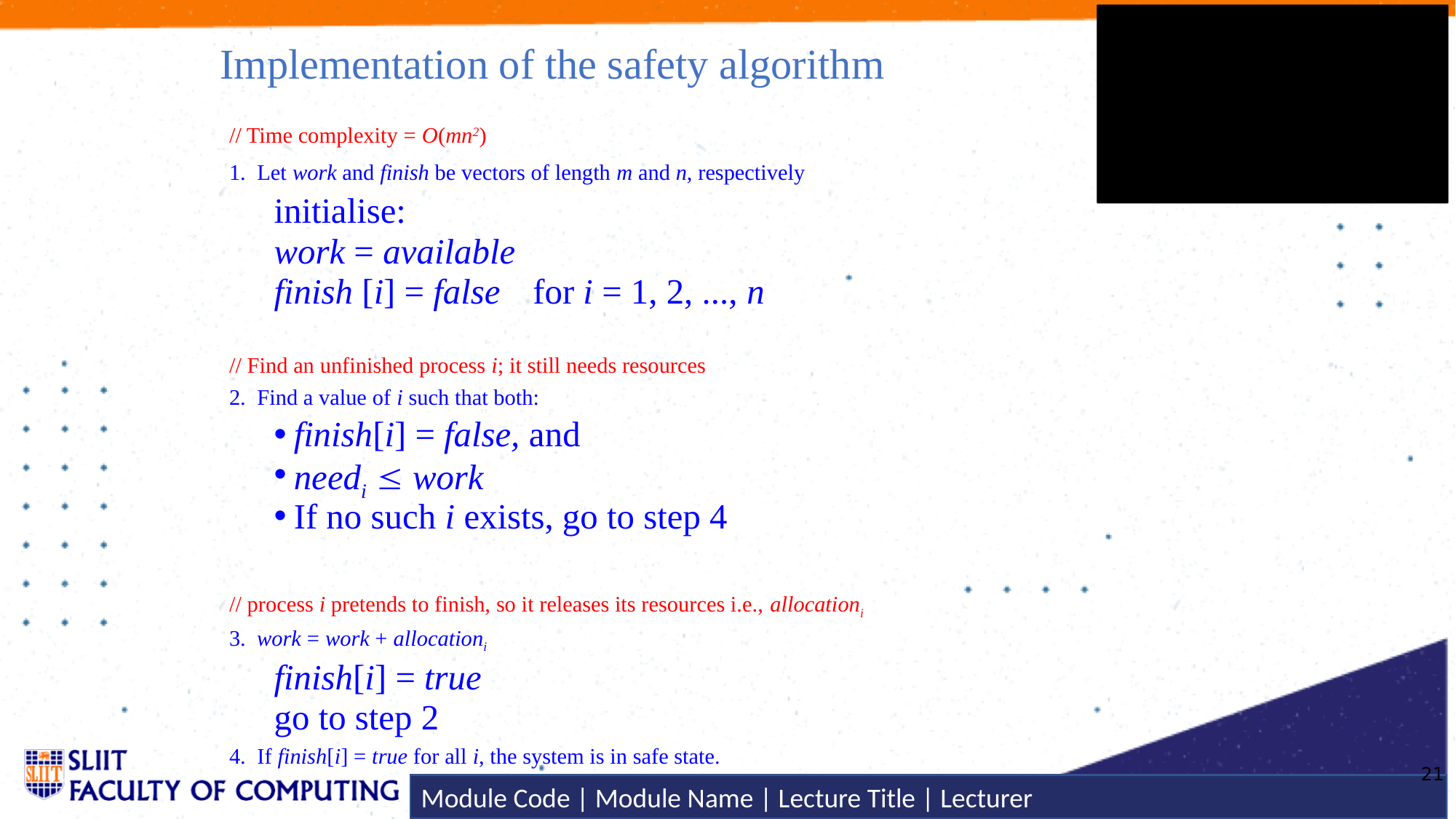

# Implementation of the safety algorithm
// Time complexity = O(mn2)
1.  Let work and finish be vectors of length m and n, respectively
initialise:
work = available
finish [i] = false	for i = 1, 2, ..., n

// Find an unfinished process i; it still needs resources
2.  Find a value of i such that both:
finish[i] = false, and
needi ≤ work
If no such i exists, go to step 4

// process i pretends to finish, so it releases its resources i.e., allocationi
3.  work = work + allocationi
finish[i] = true
go to step 2
4.  If finish[i] = true for all i, the system is in safe state.
21